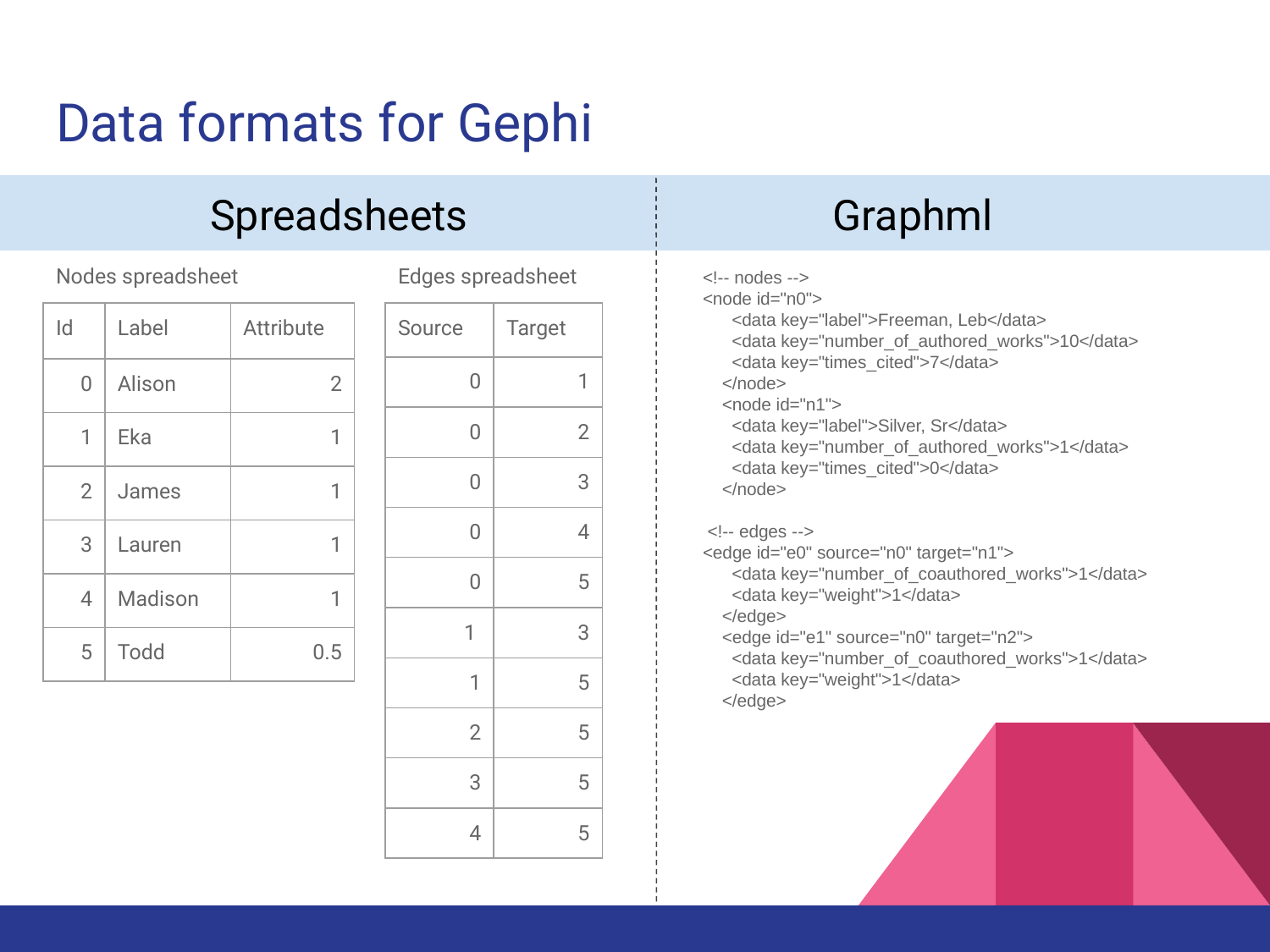

# Data formats for Gephi

Spreadsheets
Graphml
Nodes spreadsheet
Edges spreadsheet
<!-- nodes -->
<node id="n0">
      <data key="label">Freeman, Leb</data>
      <data key="number_of_authored_works">10</data>
      <data key="times_cited">7</data>
    </node>
    <node id="n1">
      <data key="label">Silver, Sr</data>
      <data key="number_of_authored_works">1</data>
      <data key="times_cited">0</data>
    </node>

 <!-- edges -->
<edge id="e0" source="n0" target="n1">
      <data key="number_of_coauthored_works">1</data>
      <data key="weight">1</data>
    </edge>
    <edge id="e1" source="n0" target="n2">
      <data key="number_of_coauthored_works">1</data>
      <data key="weight">1</data>
    </edge>
| Id | Label | Attribute |
| --- | --- | --- |
| 0 | Alison | 2 |
| 1 | Eka | 1 |
| 2 | James | 1 |
| 3 | Lauren | 1 |
| 4 | Madison | 1 |
| 5 | Todd | 0.5 |
| Source | Target |
| --- | --- |
| 0 | 1 |
| 0 | 2 |
| 0 | 3 |
| 0 | 4 |
| 0 | 5 |
| 1 | 3 |
| 1 | 5 |
| 2 | 5 |
| 3 | 5 |
| 4 | 5 |